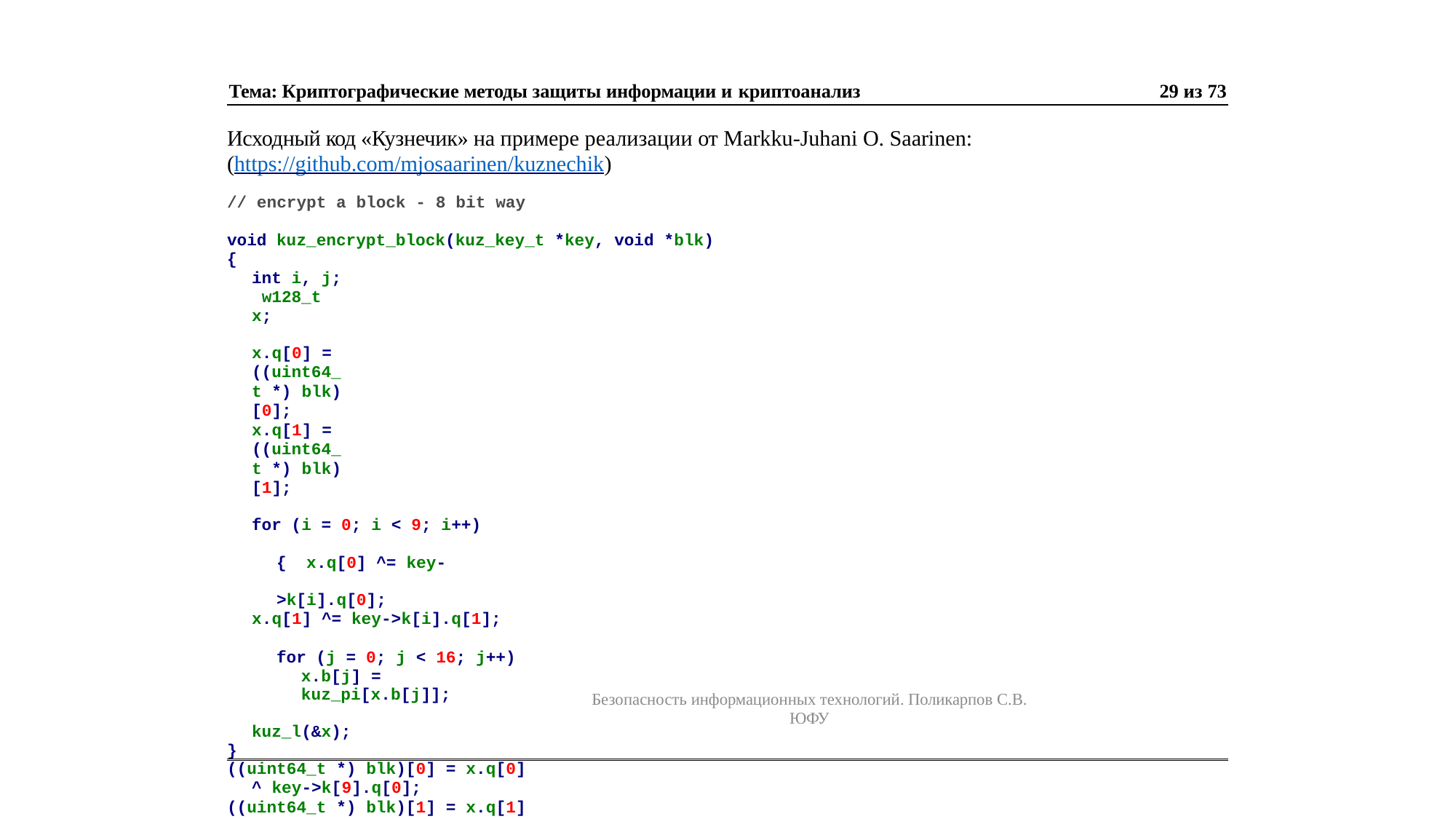

Тема: Криптографические методы защиты информации и криптоанализ
29 из 73

Исходный код «Кузнечик» на примере реализации от Markku-Juhani O. Saarinen:  (https://github.com/mjosaarinen/kuznechik)
// encrypt a block - 8 bit way

void kuz_encrypt_block(kuz_key_t *key, void *blk)
{
int i, j;  w128_t x;

x.q[0] = ((uint64_t *) blk)[0];
x.q[1] = ((uint64_t *) blk)[1];
for (i = 0; i < 9; i++) {  x.q[0] ^= key->k[i].q[0];
x.q[1] ^= key->k[i].q[1];

for (j = 0; j < 16; j++)  x.b[j] = kuz_pi[x.b[j]];

kuz_l(&x);
}
((uint64_t *) blk)[0] = x.q[0] ^ key->k[9].q[0];
((uint64_t *) blk)[1] = x.q[1] ^ key->k[9].q[1];

}
Безопасность информационных технологий. Поликарпов С.В. ЮФУ